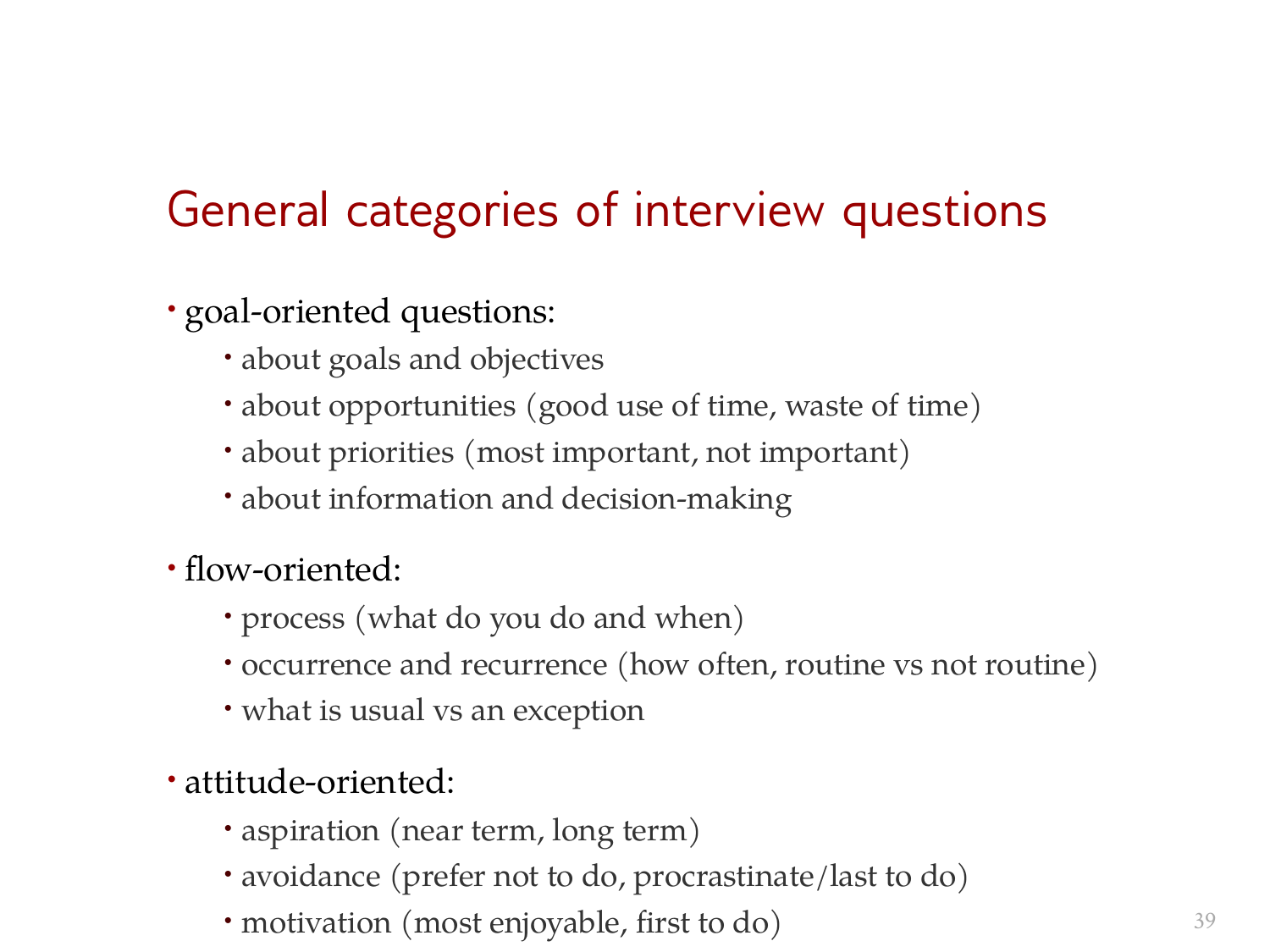

# General categories of interview questions
goal-oriented questions:
about goals and objectives
about opportunities (good use of time, waste of time)
about priorities (most important, not important)
about information and decision-making
flow-oriented:
process (what do you do and when)
occurrence and recurrence (how often, routine vs not routine)
what is usual vs an exception
attitude-oriented:
aspiration (near term, long term)
avoidance (prefer not to do, procrastinate/last to do)
motivation (most enjoyable, first to do)

39